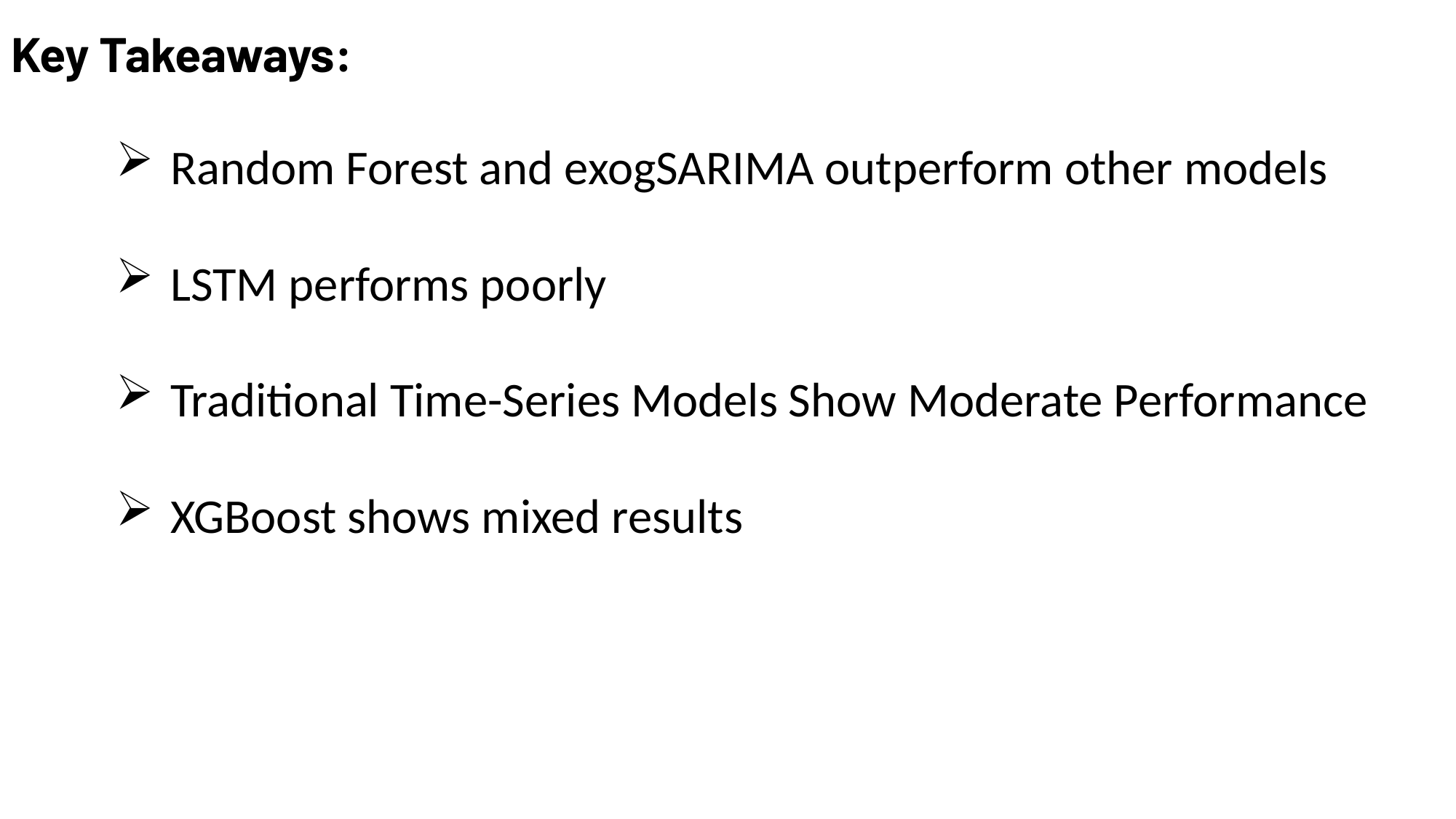

# Key Takeaways:
Random Forest and exogSARIMA outperform other models

LSTM performs poorly

Traditional Time-Series Models Show Moderate Performance

XGBoost shows mixed results